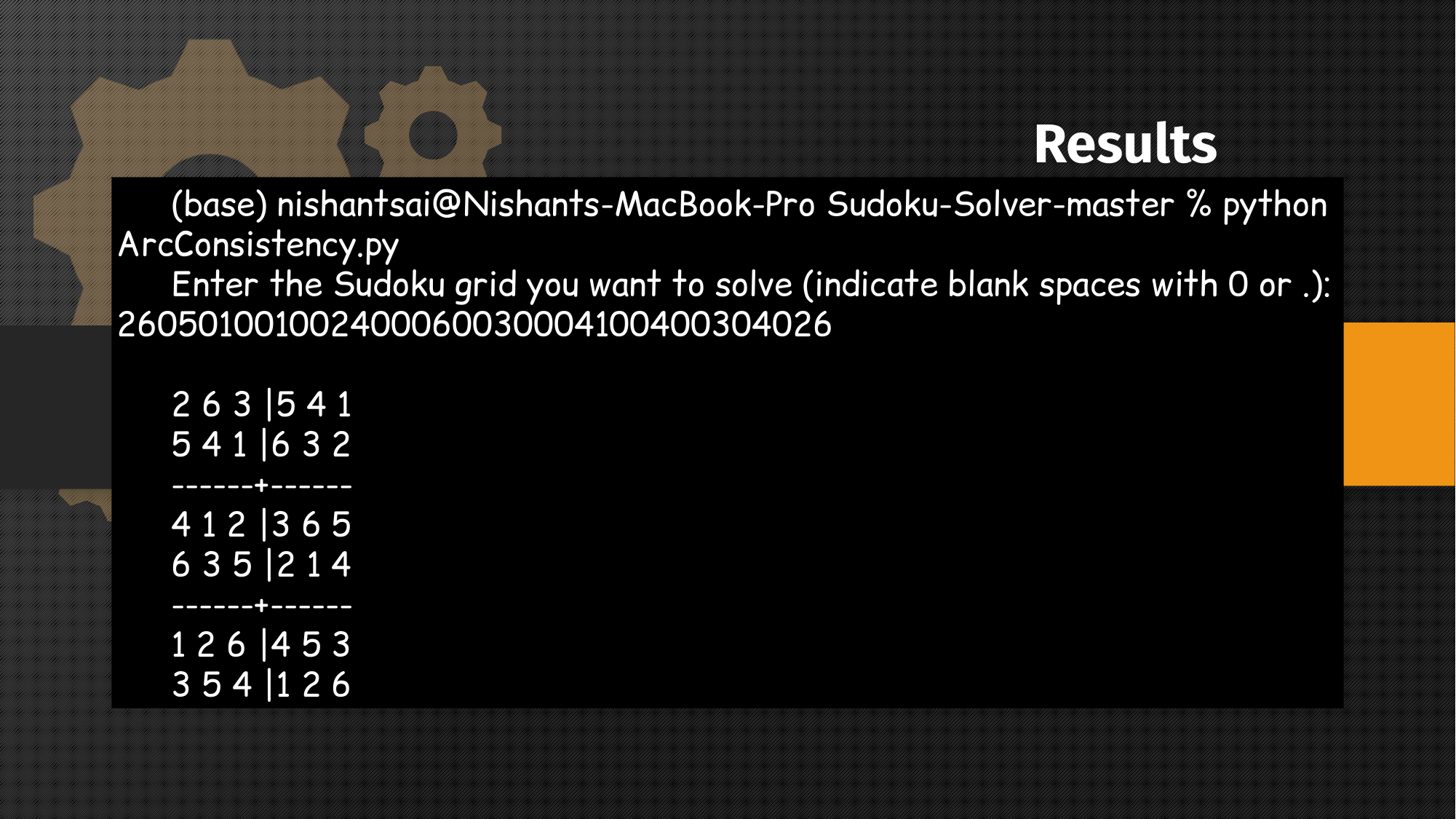

# Results
(base) nishantsai@Nishants-MacBook-Pro Sudoku-Solver-master % python ArcConsistency.py
Enter the Sudoku grid you want to solve (indicate blank spaces with 0 or .): 260501001002400060030004100400304026

2 6 3 |5 4 1
5 4 1 |6 3 2
------+------
4 1 2 |3 6 5
6 3 5 |2 1 4
------+------
1 2 6 |4 5 3
3 5 4 |1 2 6